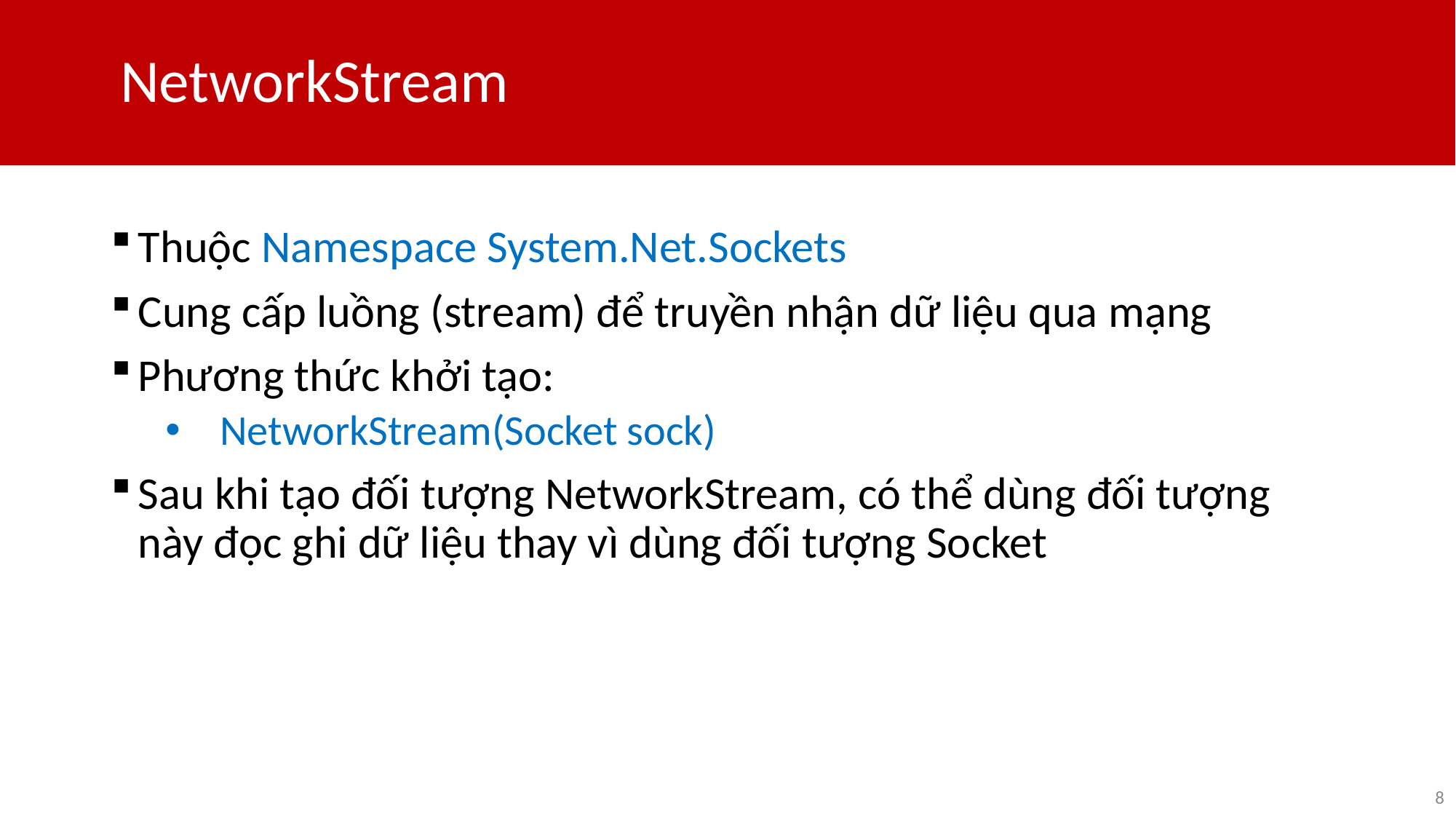

# NetworkStream
Thuộc Namespace System.Net.Sockets
Cung cấp luồng (stream) để truyền nhận dữ liệu qua mạng
Phương thức khởi tạo:
NetworkStream(Socket sock)
Sau khi tạo đối tượng NetworkStream, có thể dùng đối tượng này đọc ghi dữ liệu thay vì dùng đối tượng Socket
8